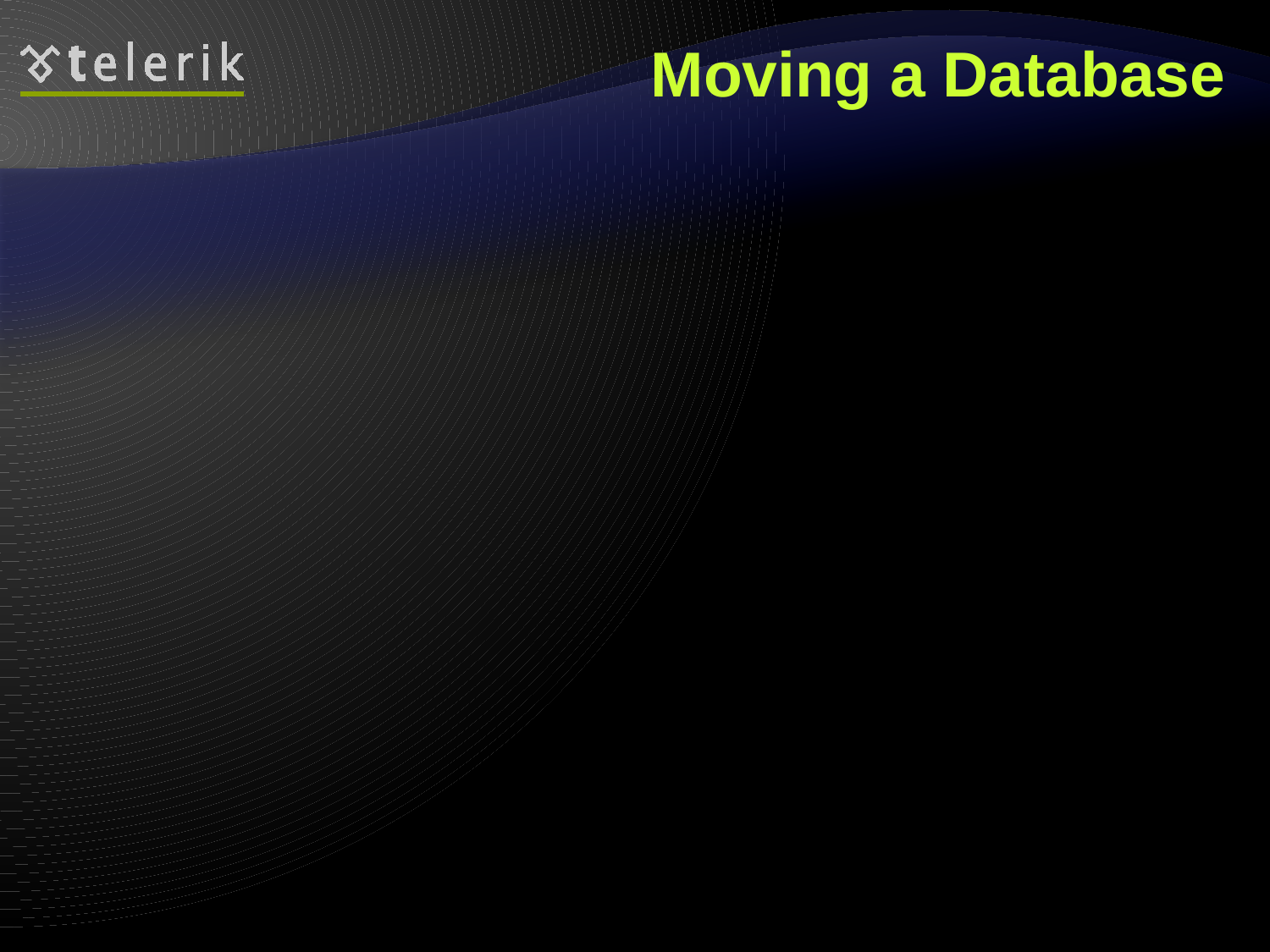

# Moving a Database
Necessary when we install a certain application at the customer environment
Ways of moving an SQL Server database:
By means of backup and restore
By detaching and attaching the database
The 2 servers must have the same versions!